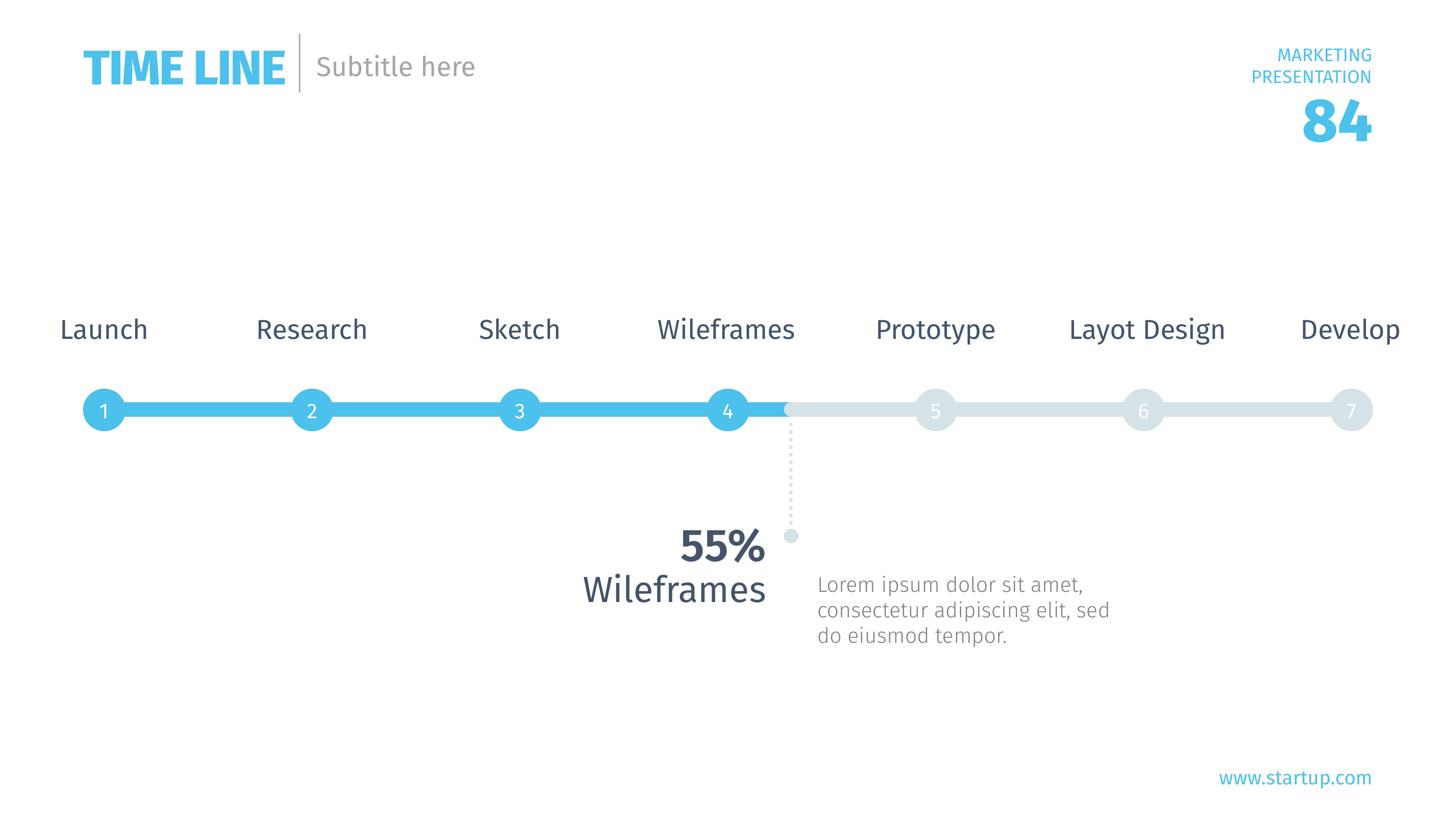

TIME LINE
Subtitle here
Launch
Research
Sketch
Wileframes
Prototype
Layot Design
Develop

### Chart

| Category | Ряд 1 | Столбец1 |
|---|---|---|
| Категория 1 | 55.0 | 45.0 |
1
2
3
4
5
6
7

55%

Wileframes
Lorem ipsum dolor sit amet, consectetur adipiscing elit, sed do eiusmod tempor.